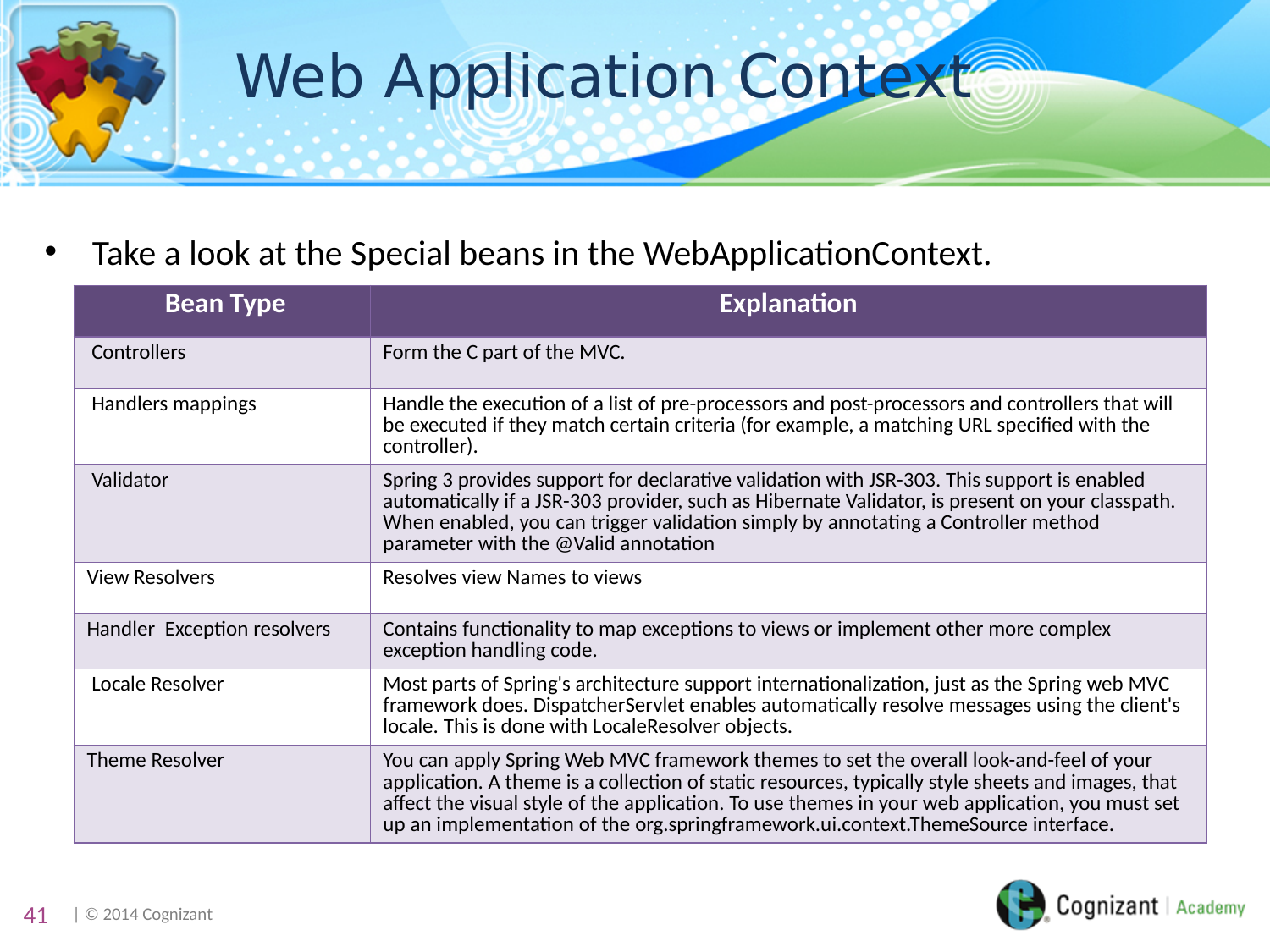

# Web Application Context
Take a look at the Special beans in the WebApplicationContext.
| Bean Type | Explanation |
| --- | --- |
| Controllers | Form the C part of the MVC. |
| Handlers mappings | Handle the execution of a list of pre-processors and post-processors and controllers that will be executed if they match certain criteria (for example, a matching URL specified with the controller). |
| Validator | Spring 3 provides support for declarative validation with JSR-303. This support is enabled automatically if a JSR-303 provider, such as Hibernate Validator, is present on your classpath. When enabled, you can trigger validation simply by annotating a Controller method parameter with the @Valid annotation |
| View Resolvers | Resolves view Names to views |
| Handler Exception resolvers | Contains functionality to map exceptions to views or implement other more complex exception handling code. |
| Locale Resolver | Most parts of Spring's architecture support internationalization, just as the Spring web MVC framework does. DispatcherServlet enables automatically resolve messages using the client's locale. This is done with LocaleResolver objects. |
| Theme Resolver | You can apply Spring Web MVC framework themes to set the overall look-and-feel of your application. A theme is a collection of static resources, typically style sheets and images, that affect the visual style of the application. To use themes in your web application, you must set up an implementation of the org.springframework.ui.context.ThemeSource interface. |
41